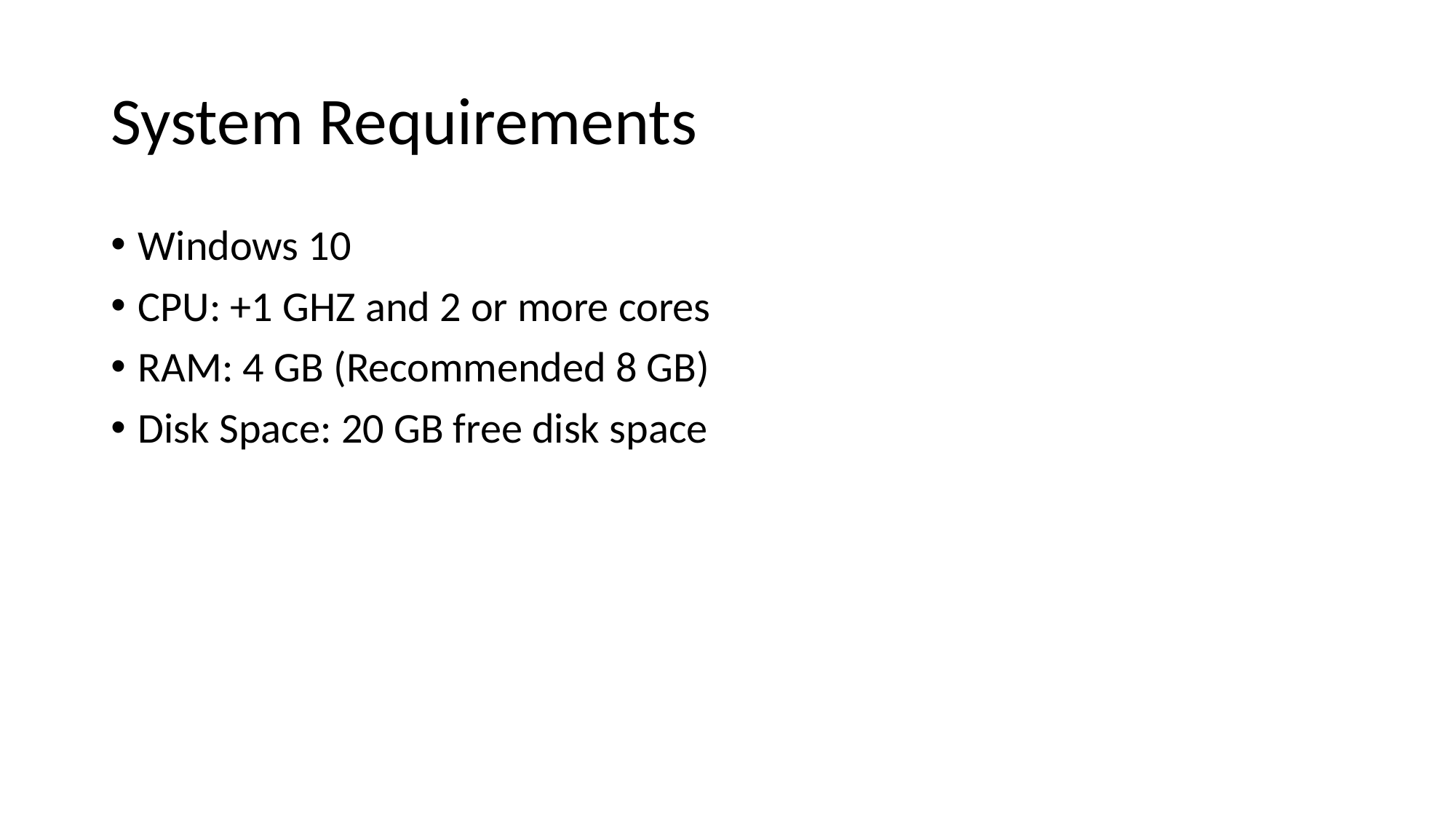

# System Requirements
Windows 10
CPU: +1 GHZ and 2 or more cores
RAM: 4 GB (Recommended 8 GB)
Disk Space: 20 GB free disk space